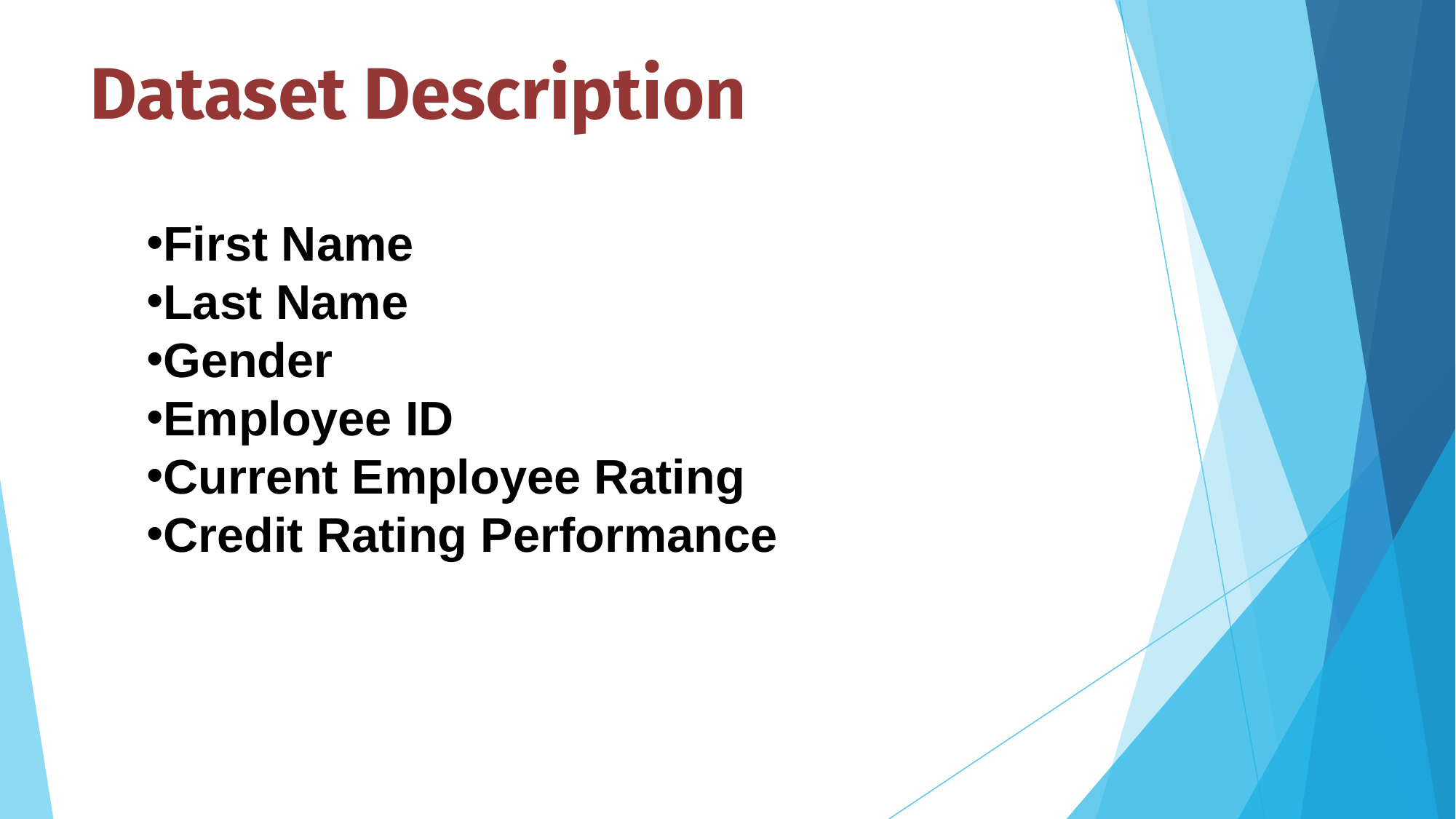

# Dataset Description
First Name
Last Name
Gender
Employee ID
Current Employee Rating
Credit Rating Performance